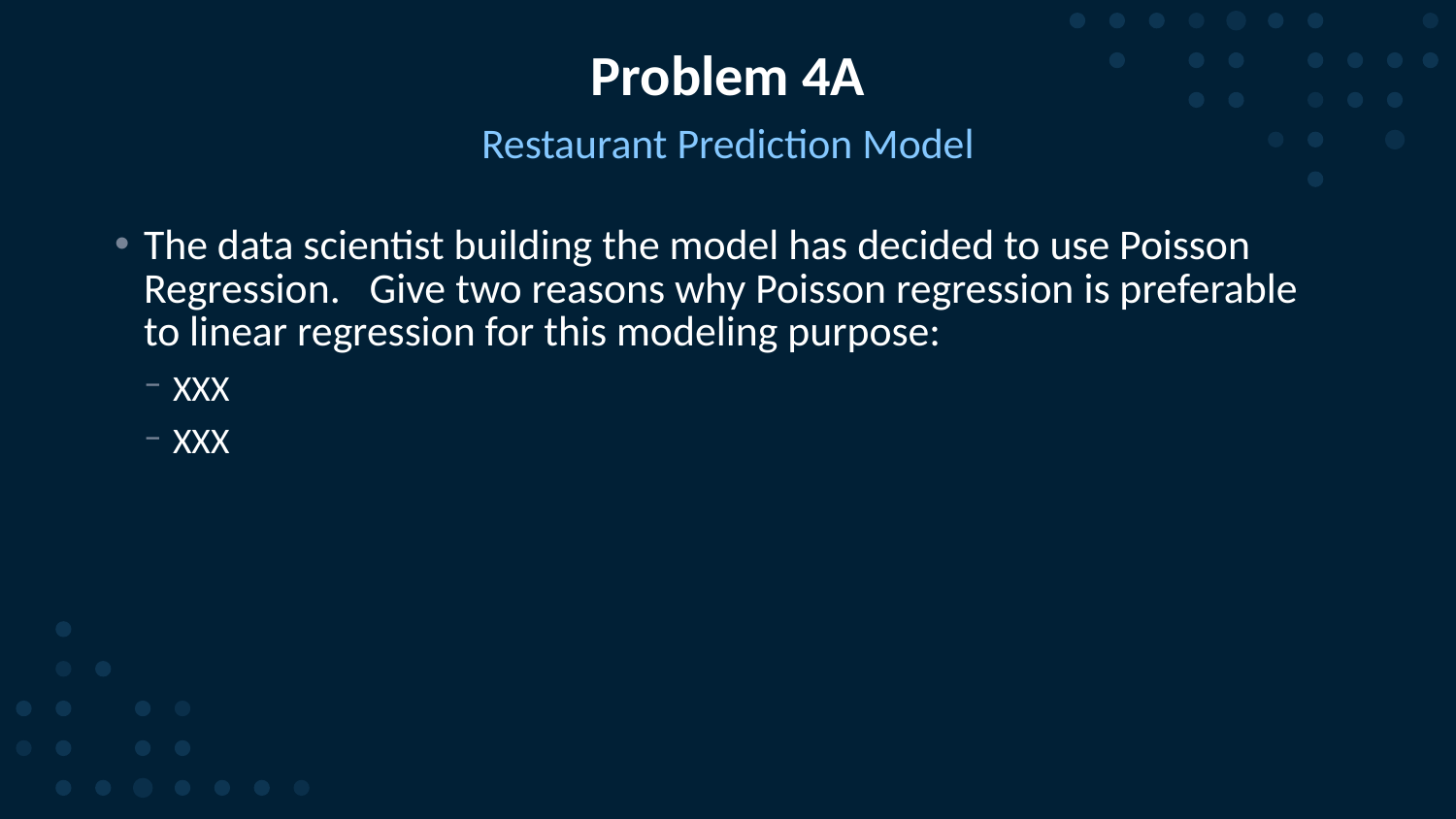

# Problem 4A
Restaurant Prediction Model
The data scientist building the model has decided to use Poisson Regression.   Give two reasons why Poisson regression is preferable to linear regression for this modeling purpose:
XXX
XXX